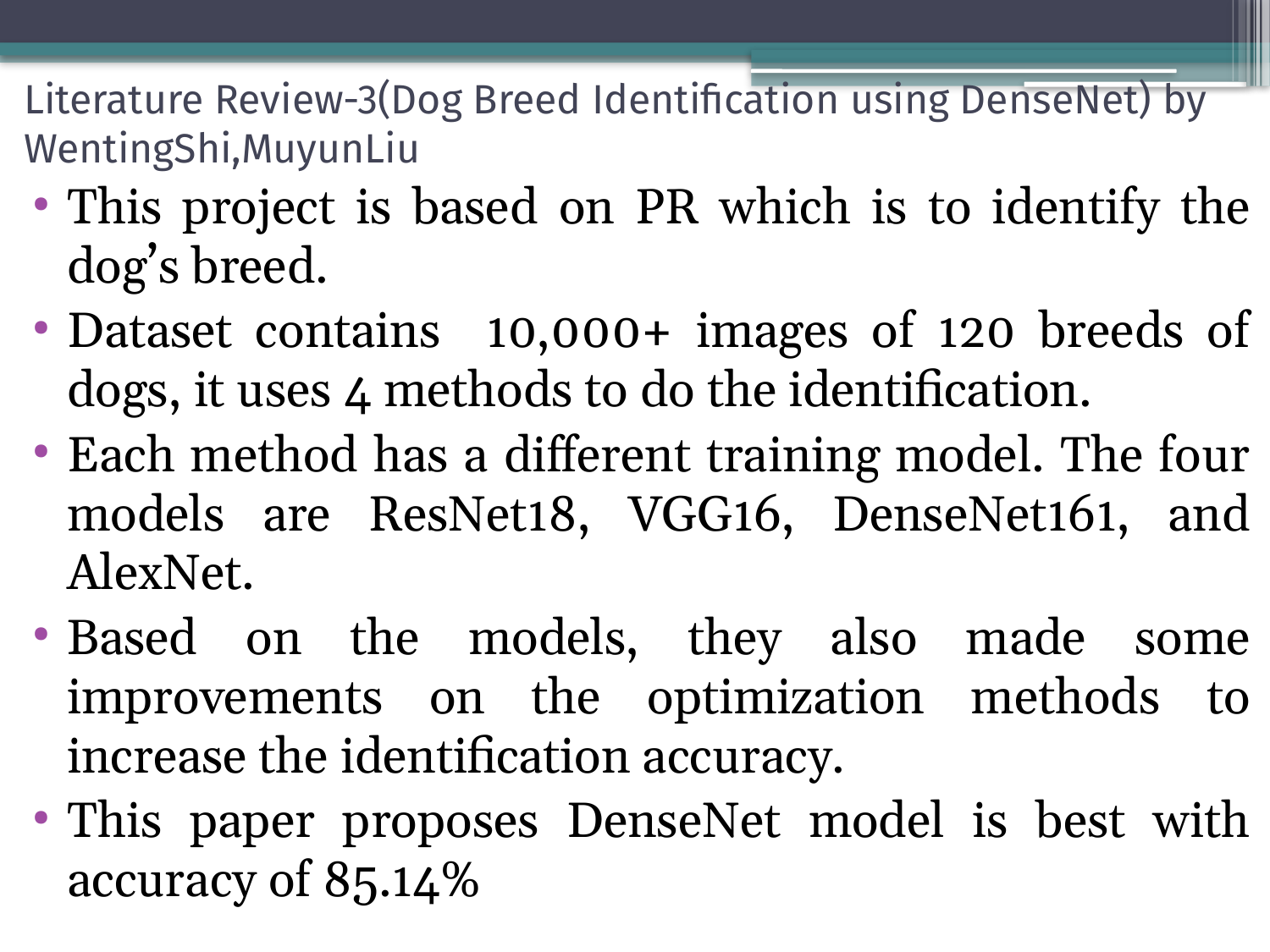

# Literature Review-3(Dog Breed Identification using DenseNet) by WentingShi,MuyunLiu
This project is based on PR which is to identify the dog’s breed.
Dataset contains  10,000+ images of 120 breeds of dogs, it uses 4 methods to do the identification.
Each method has a different training model. The four models are ResNet18, VGG16, DenseNet161, and AlexNet.
Based on the models, they also made some improvements on the optimization methods to increase the identification accuracy.
This paper proposes DenseNet model is best with accuracy of 85.14%